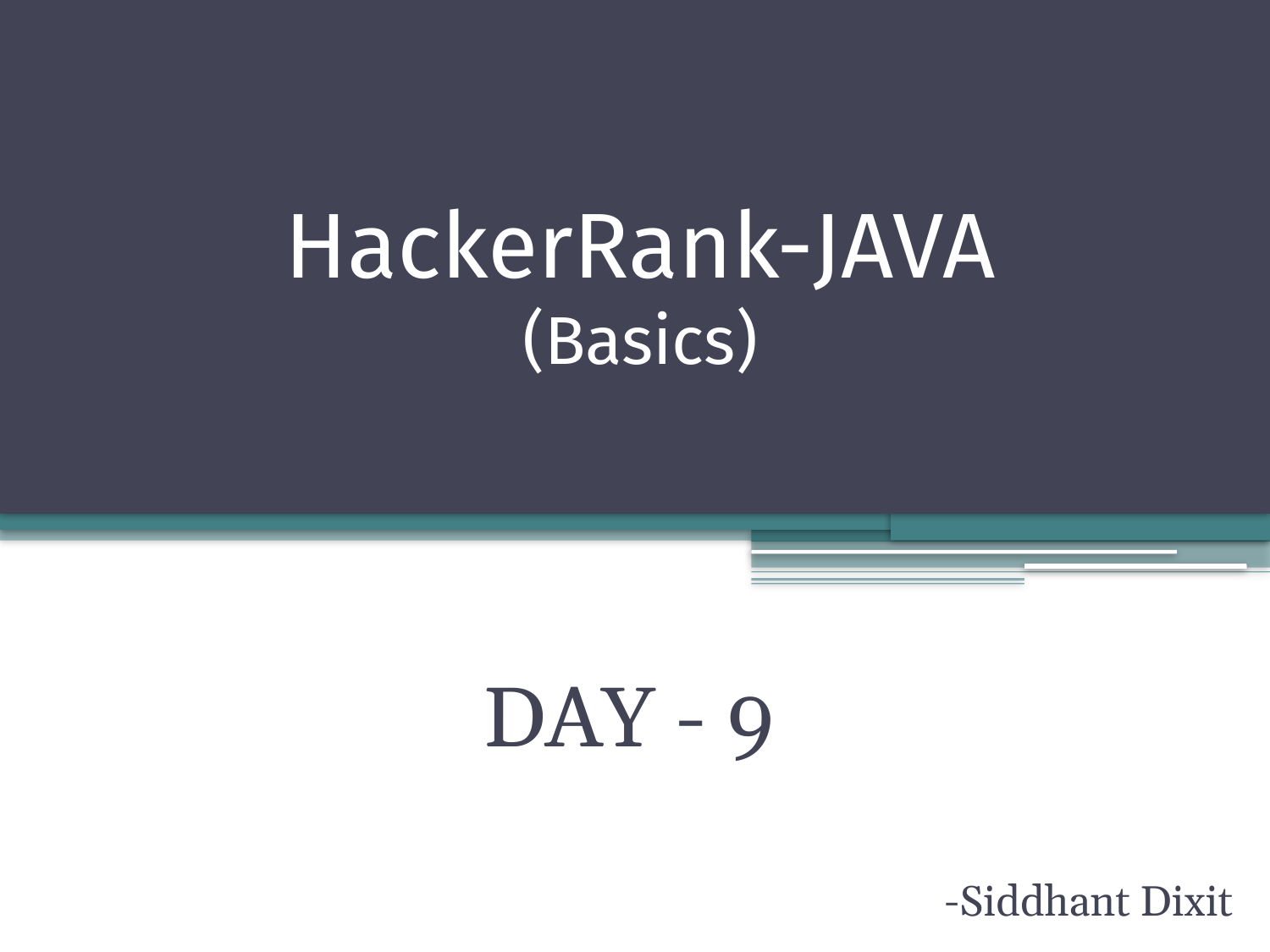

# HackerRank-JAVA (Basics)
DAY - 9
-Siddhant Dixit